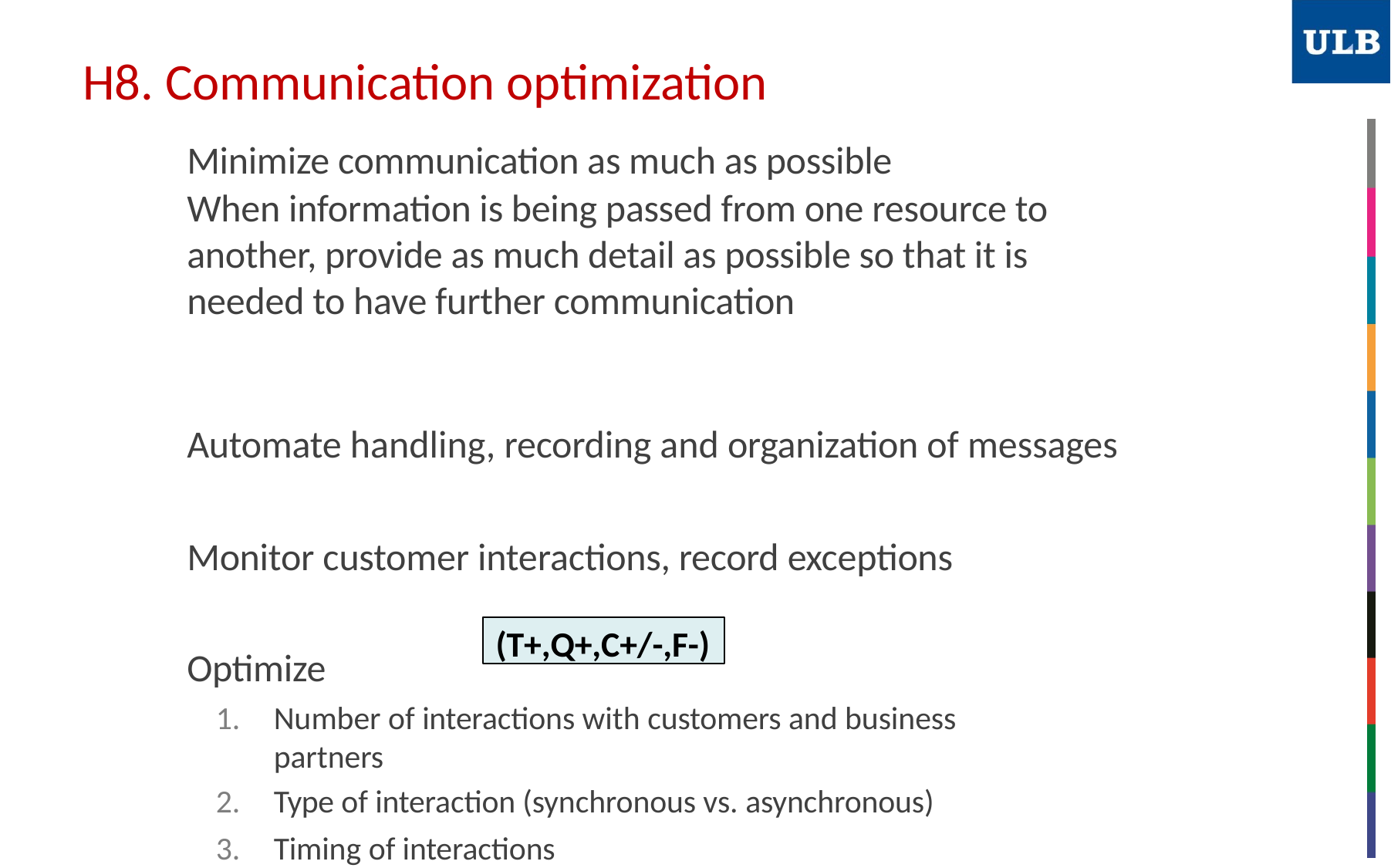

# H8. Communication optimization
Minimize communication as much as possible
When information is being passed from one resource to another, provide as much detail as possible so that it is needed to have further communication

Automate handling, recording and organization of messages
Monitor customer interactions, record exceptions  Optimize
Number of interactions with customers and business partners
Type of interaction (synchronous vs. asynchronous)
Timing of interactions
(T+,Q+,C+/-,F-)